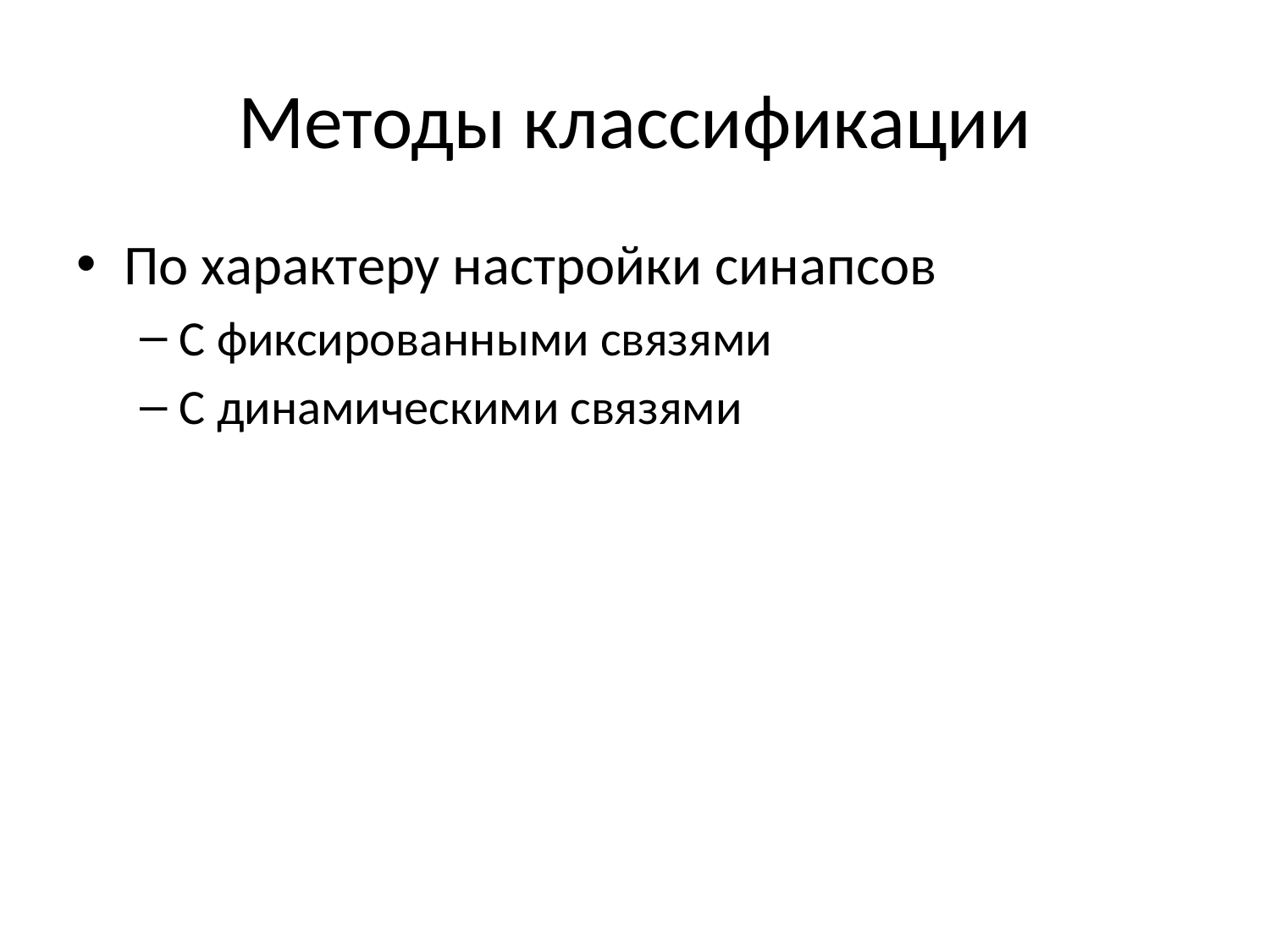

# Методы классификации
По характеру настройки синапсов
С фиксированными связями
С динамическими связями